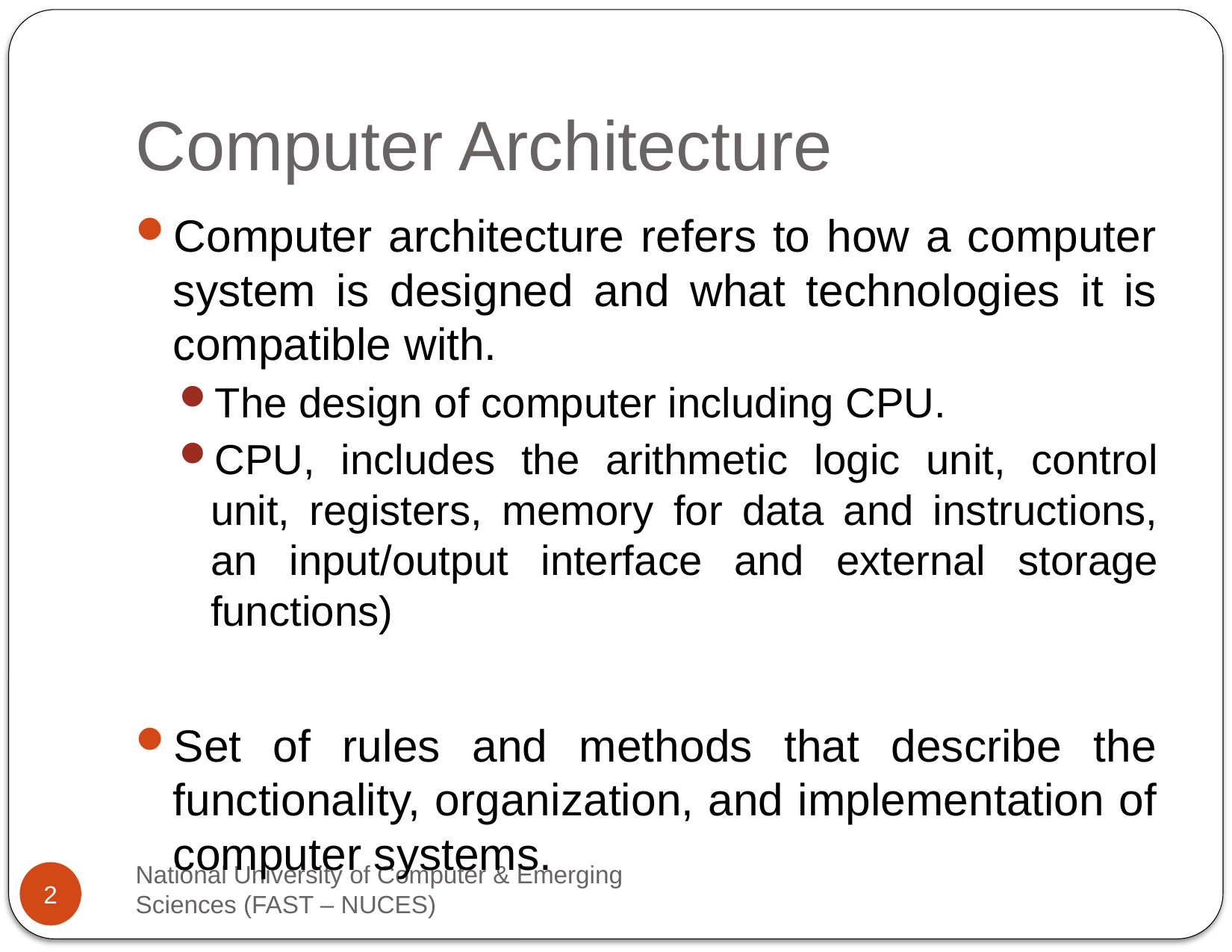

# Computer Architecture
Computer architecture refers to how a computer system is designed and what technologies it is compatible with.
The design of computer including CPU.
CPU, includes the arithmetic logic unit, control unit, registers, memory for data and instructions, an input/output interface and external storage functions)

Set of rules and methods that describe the functionality, organization, and implementation of computer systems.

National University of Computer & Emerging Sciences (FAST – NUCES)
2